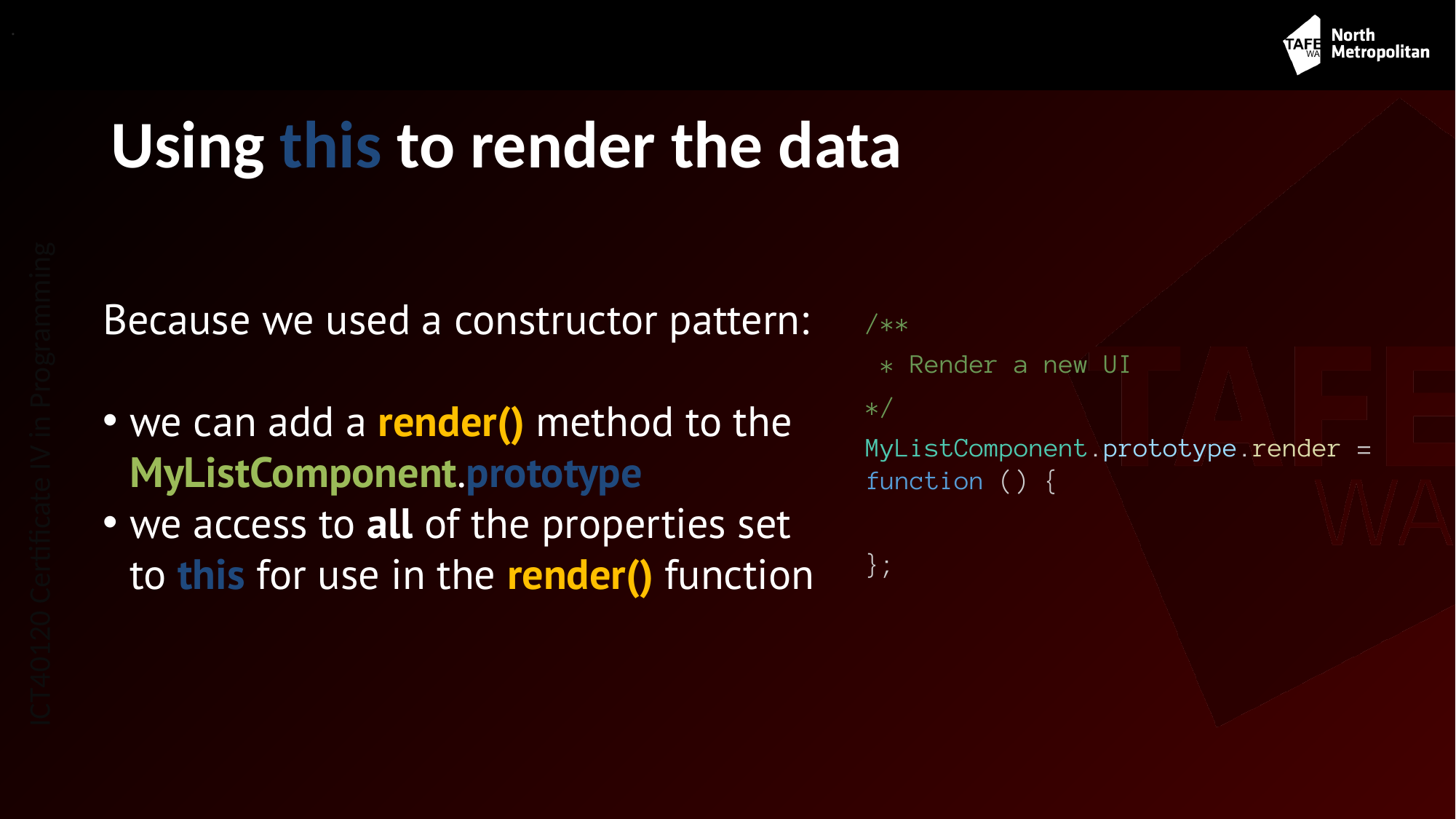

.
# Using this to render the data
Because we used a constructor pattern:

we can add a render() method to the MyListComponent.prototype
we access to all of the properties set to this for use in the render() function
/**
 * Render a new UI
*/
MyListComponent.prototype.render = function () {

};